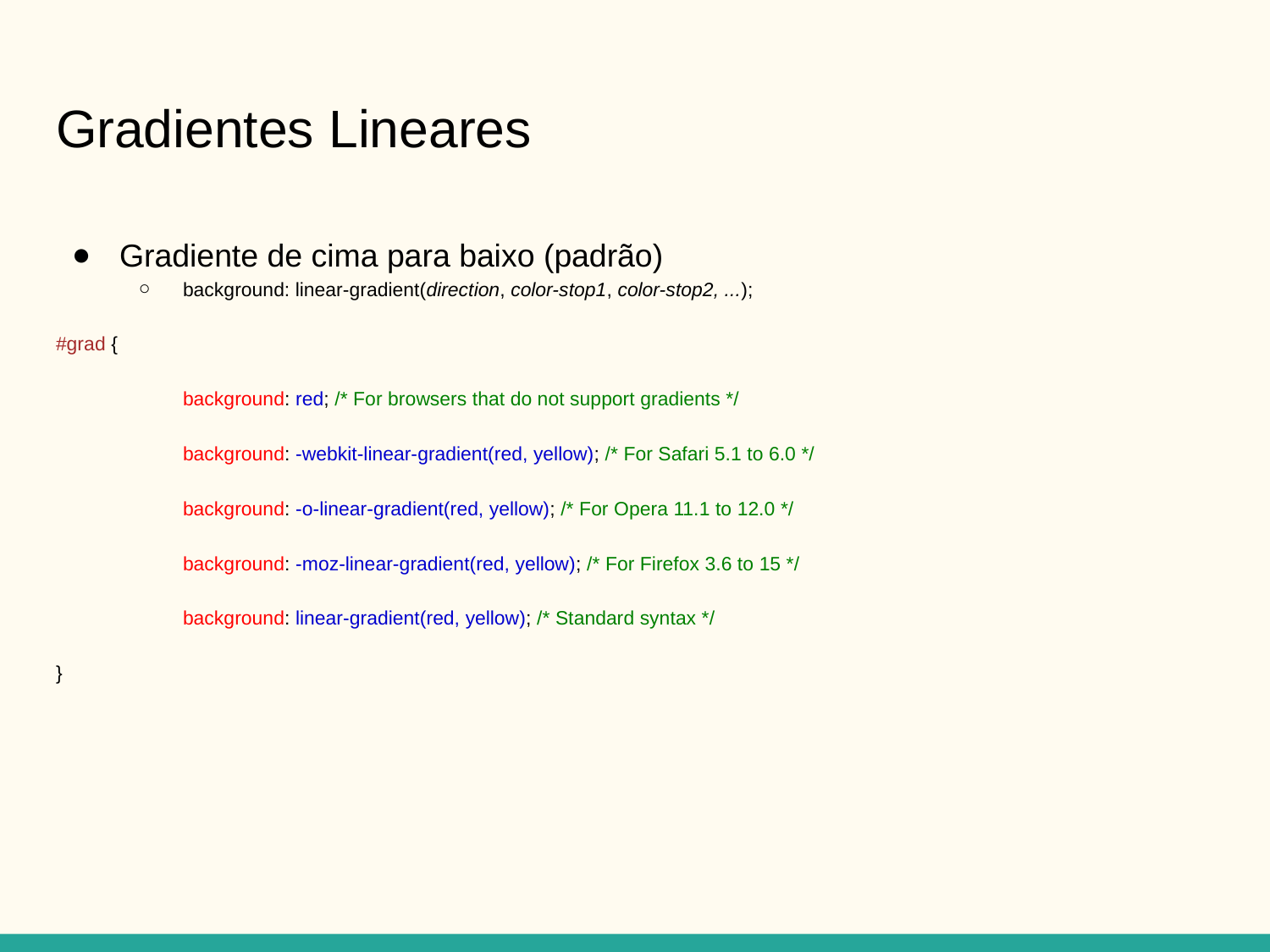

# Gradientes Lineares
Gradiente de cima para baixo (padrão)
background: linear-gradient(direction, color-stop1, color-stop2, ...);
#grad {
	background: red; /* For browsers that do not support gradients */
   	background: -webkit-linear-gradient(red, yellow); /* For Safari 5.1 to 6.0 */
	background: -o-linear-gradient(red, yellow); /* For Opera 11.1 to 12.0 */
    	background: -moz-linear-gradient(red, yellow); /* For Firefox 3.6 to 15 */
	background: linear-gradient(red, yellow); /* Standard syntax */
}